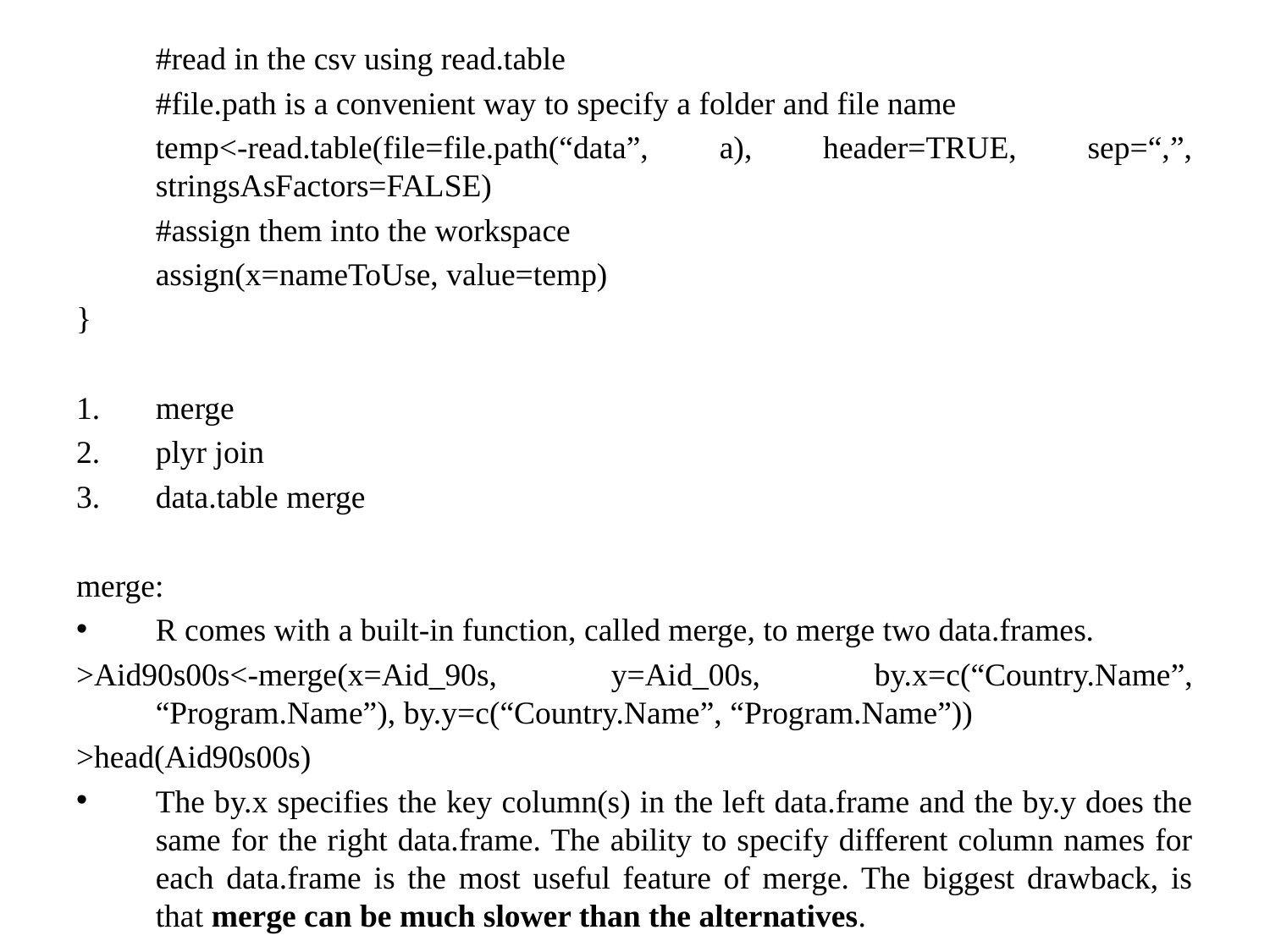

#read in the csv using read.table
	#file.path is a convenient way to specify a folder and file name
	temp<-read.table(file=file.path(“data”, a), header=TRUE, sep=“,”, stringsAsFactors=FALSE)
	#assign them into the workspace
	assign(x=nameToUse, value=temp)
}

merge
plyr join
data.table merge

merge:
R comes with a built-in function, called merge, to merge two data.frames.
>Aid90s00s<-merge(x=Aid_90s, y=Aid_00s, by.x=c(“Country.Name”, “Program.Name”), by.y=c(“Country.Name”, “Program.Name”))
>head(Aid90s00s)
The by.x specifies the key column(s) in the left data.frame and the by.y does the same for the right data.frame. The ability to specify different column names for each data.frame is the most useful feature of merge. The biggest drawback, is that merge can be much slower than the alternatives.